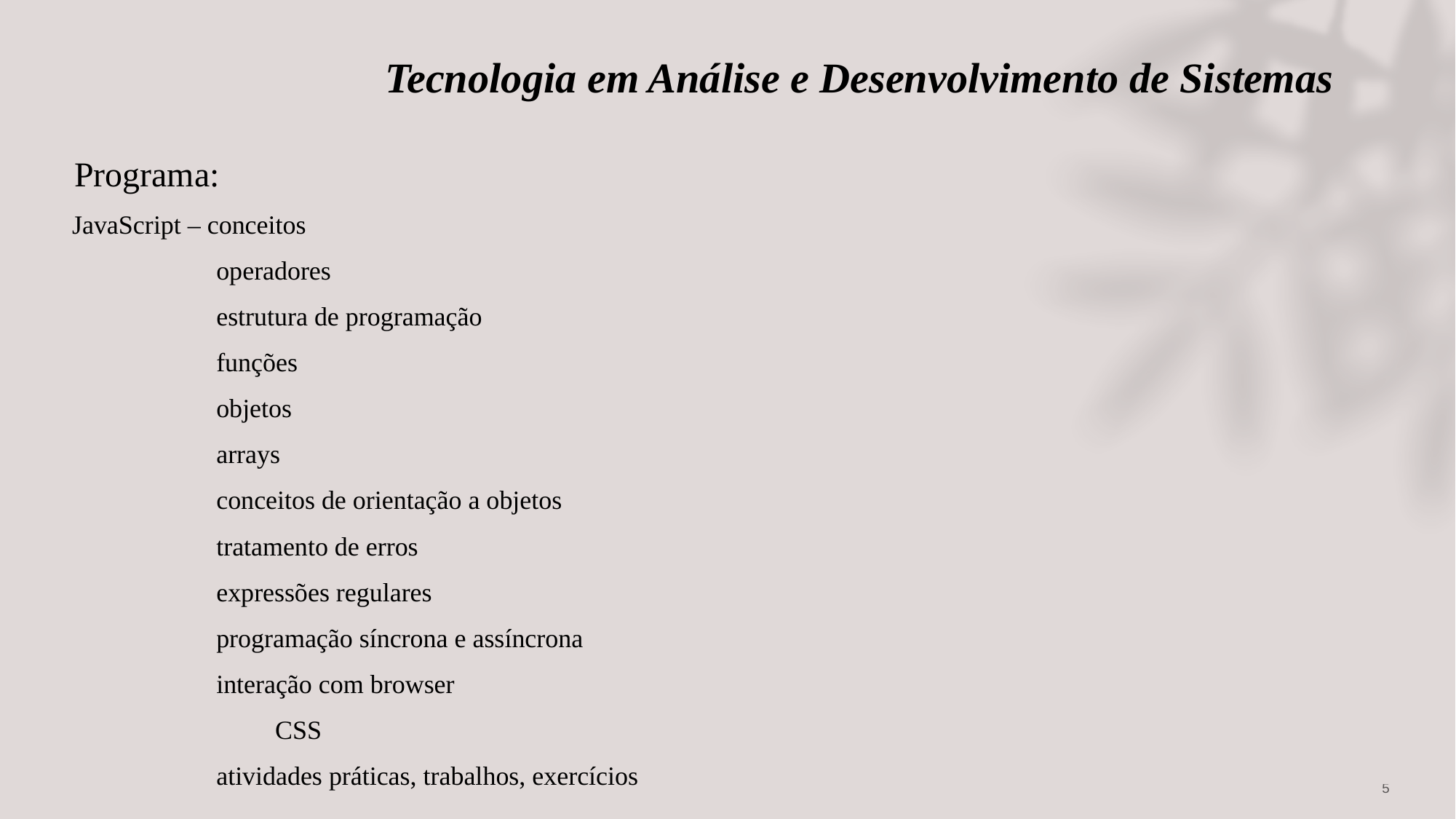

# Tecnologia em Análise e Desenvolvimento de Sistemas
 Programa:
 JavaScript – conceitos
	       operadores
	       estrutura de programação
	       funções
	       objetos
	       arrays
	       conceitos de orientação a objetos
	       tratamento de erros
	       expressões regulares
	       programação síncrona e assíncrona
	       interação com browser
	       	CSS
	       atividades práticas, trabalhos, exercícios

5